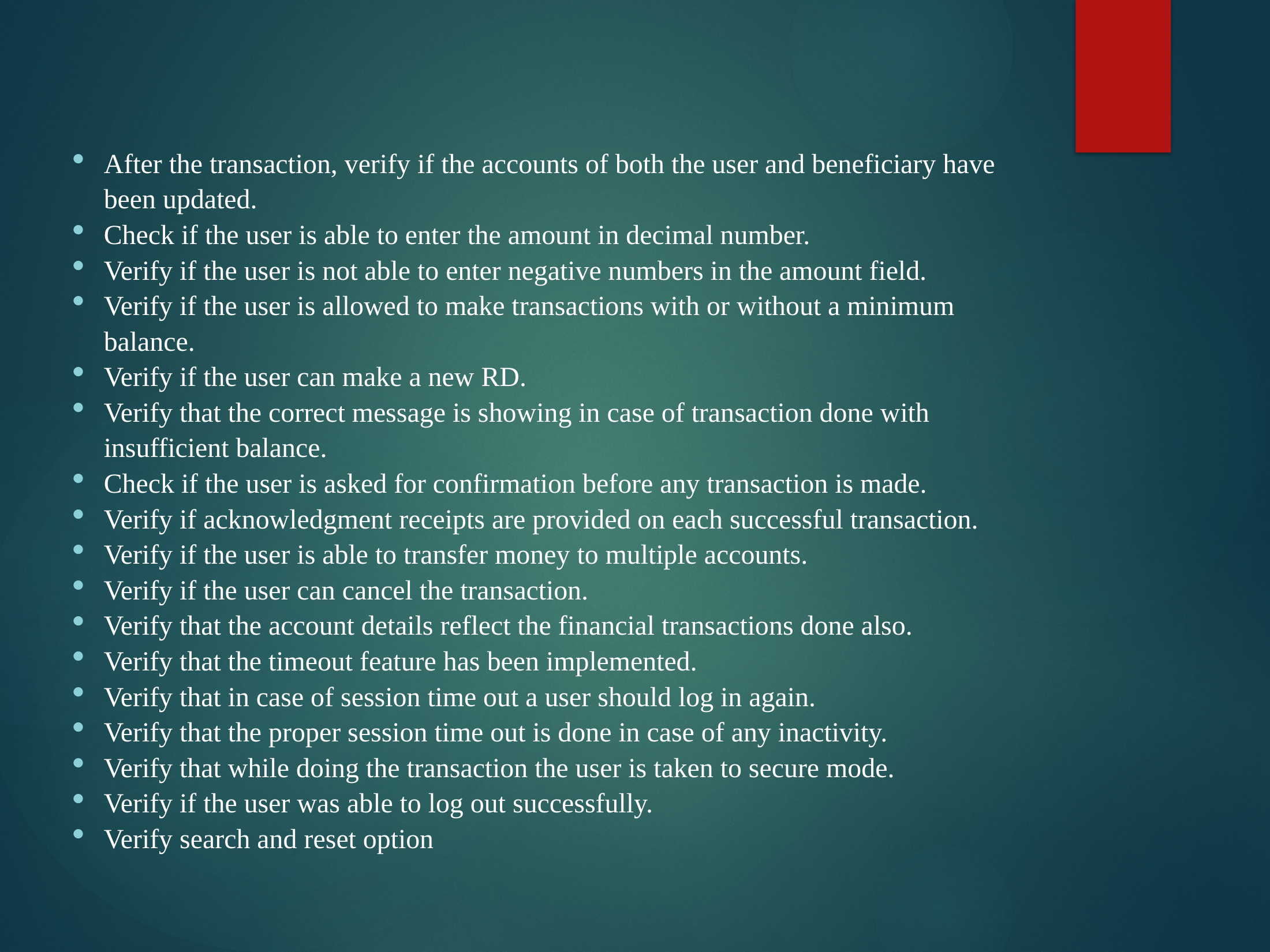

After the transaction, verify if the accounts of both the user and beneficiary have been updated.
Check if the user is able to enter the amount in decimal number.
Verify if the user is not able to enter negative numbers in the amount field.
Verify if the user is allowed to make transactions with or without a minimum balance.
Verify if the user can make a new RD.
Verify that the correct message is showing in case of transaction done with insufficient balance.
Check if the user is asked for confirmation before any transaction is made.
Verify if acknowledgment receipts are provided on each successful transaction.
Verify if the user is able to transfer money to multiple accounts.
Verify if the user can cancel the transaction.
Verify that the account details reflect the financial transactions done also.
Verify that the timeout feature has been implemented.
Verify that in case of session time out a user should log in again.
Verify that the proper session time out is done in case of any inactivity.
Verify that while doing the transaction the user is taken to secure mode.
Verify if the user was able to log out successfully.
Verify search and reset option